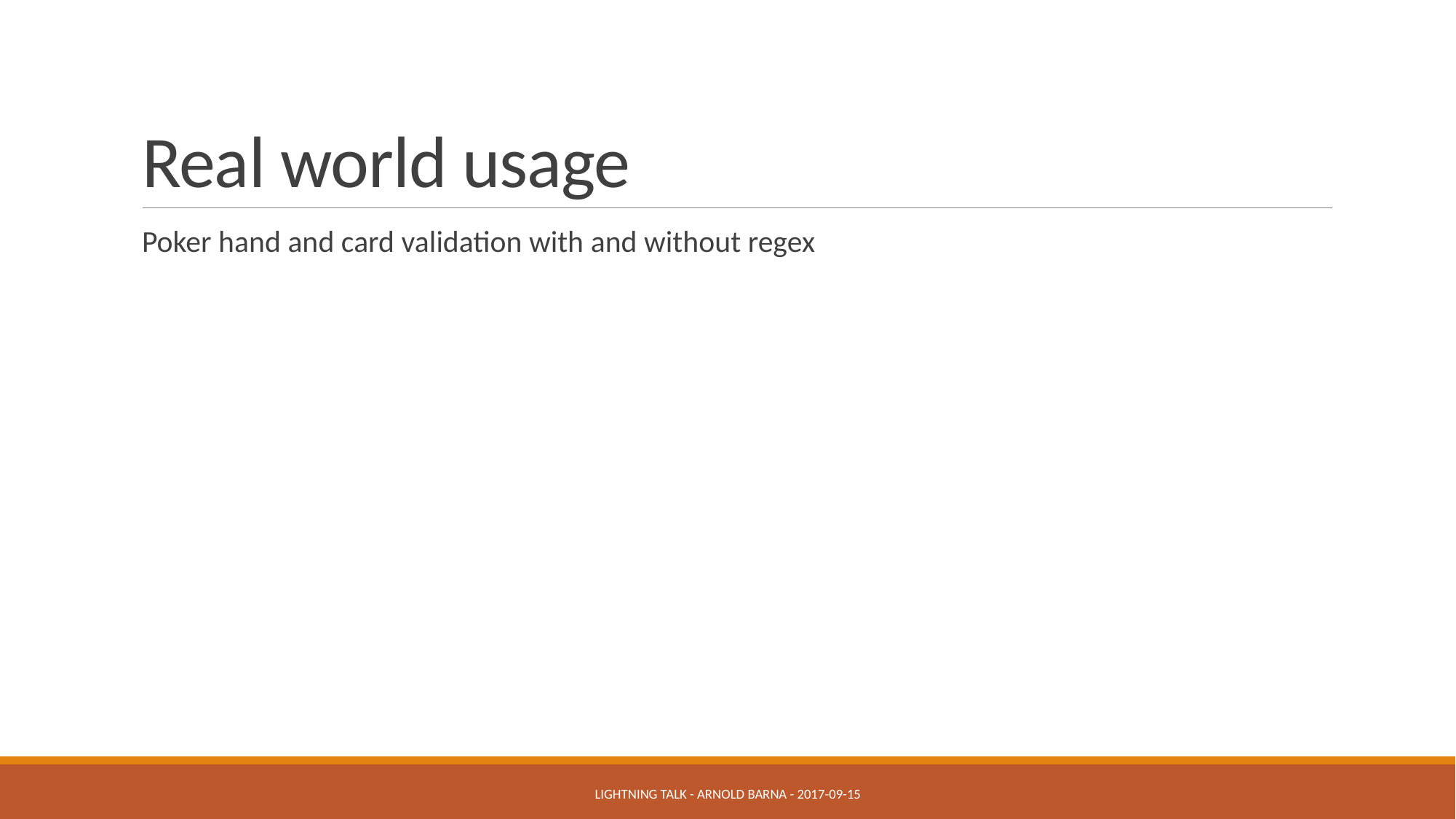

# Real world usage
Poker hand and card validation with and without regex
Lightning talk - Arnold BARNA - 2017-09-15